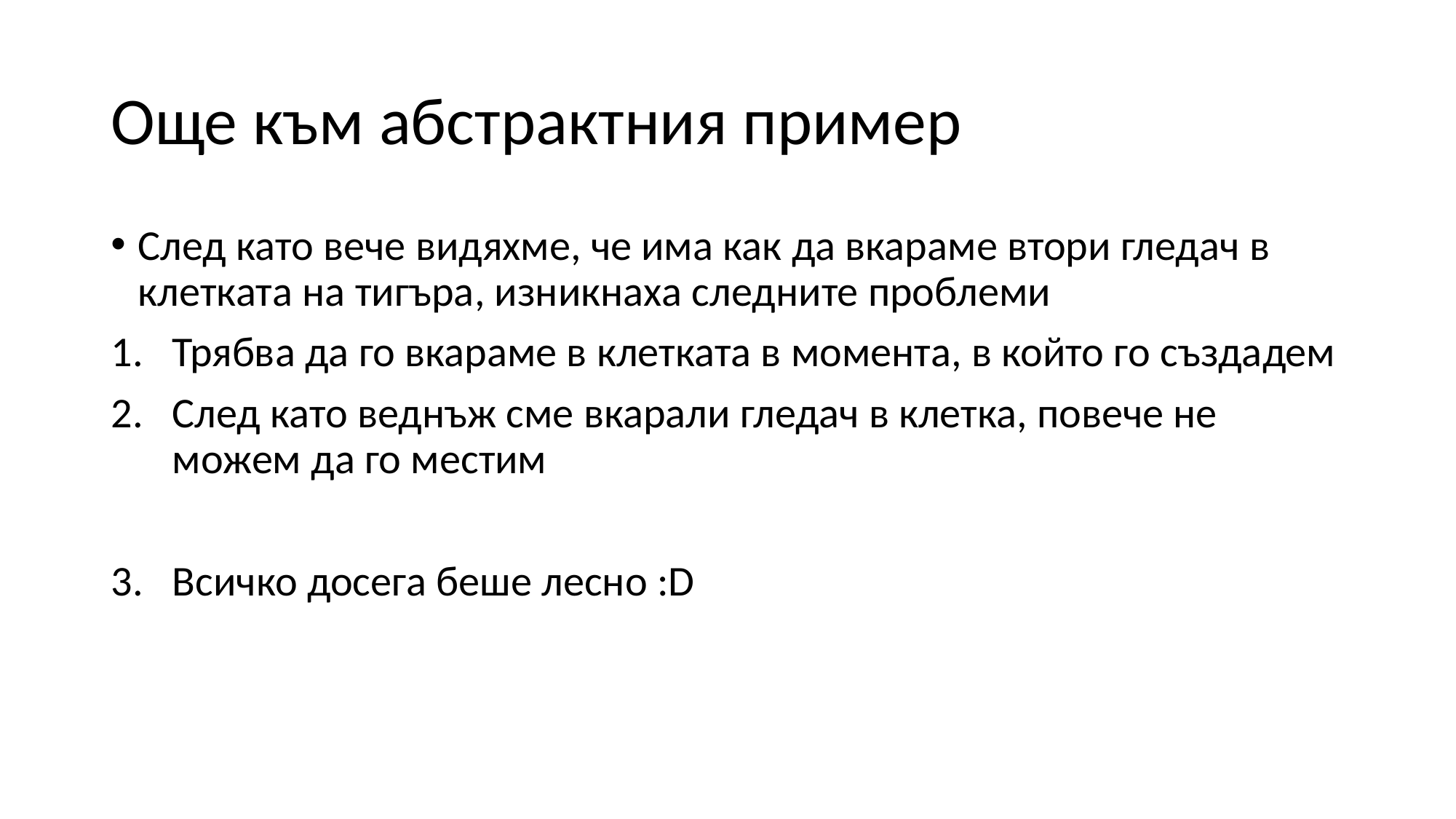

# Още към абстрактния пример
След като вече видяхме, че има как да вкараме втори гледач в клетката на тигъра, изникнаха следните проблеми
Трябва да го вкараме в клетката в момента, в който го създадем
След като веднъж сме вкарали гледач в клетка, повече не можем да го местим

Всичко досега беше лесно :D